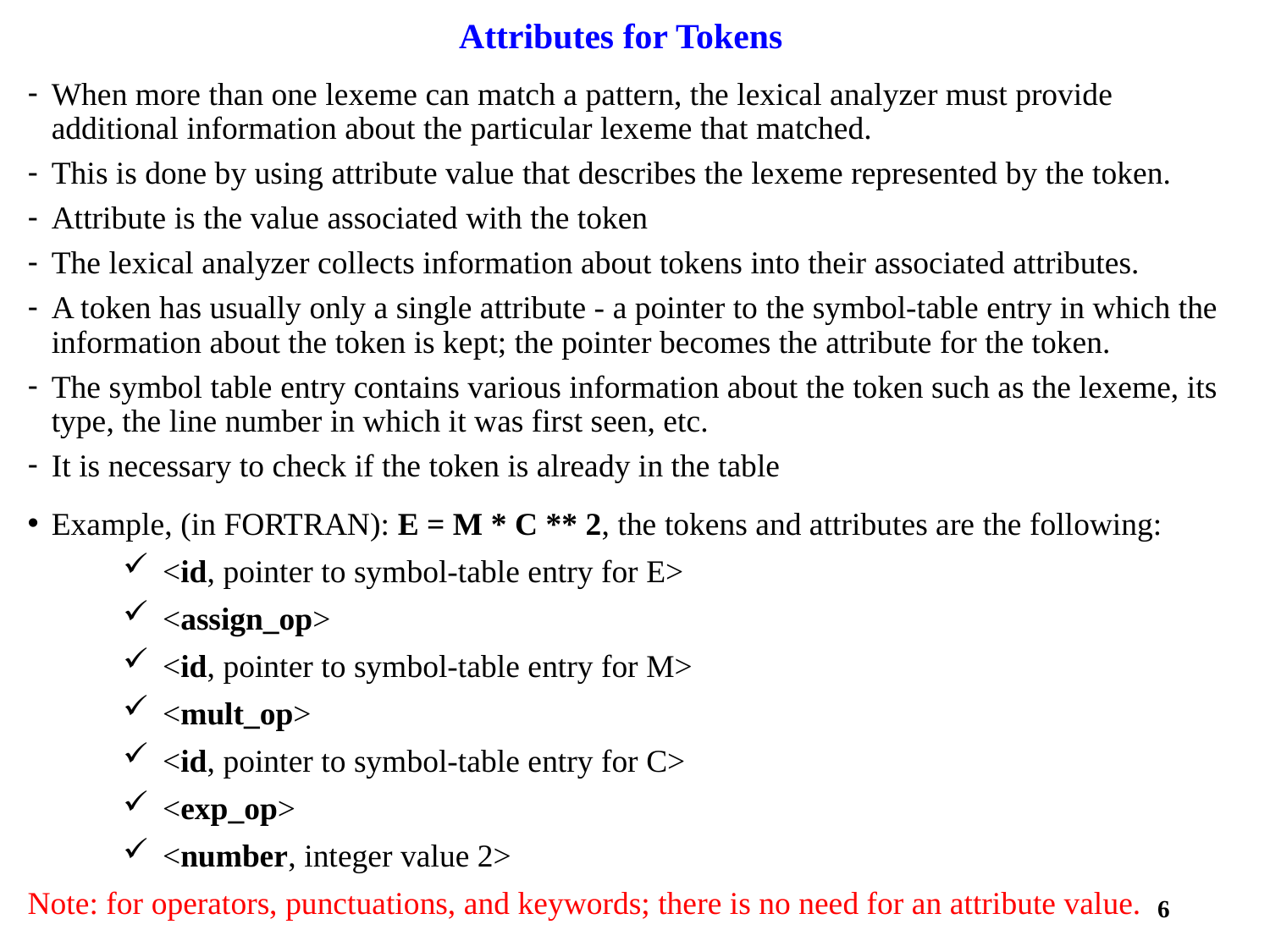

Attributes for Tokens
When more than one lexeme can match a pattern, the lexical analyzer must provide additional information about the particular lexeme that matched.
This is done by using attribute value that describes the lexeme represented by the token.
Attribute is the value associated with the token
The lexical analyzer collects information about tokens into their associated attributes.
A token has usually only a single attribute - a pointer to the symbol-table entry in which the information about the token is kept; the pointer becomes the attribute for the token.
The symbol table entry contains various information about the token such as the lexeme, its type, the line number in which it was first seen, etc.
It is necessary to check if the token is already in the table
Example, (in FORTRAN): E = M * C ** 2, the tokens and attributes are the following:
<id, pointer to symbol-table entry for E>
<assign_op>
<id, pointer to symbol-table entry for M>
<mult_op>
<id, pointer to symbol-table entry for C>
<exp_op>
<number, integer value 2>
Note: for operators, punctuations, and keywords; there is no need for an attribute value.
6